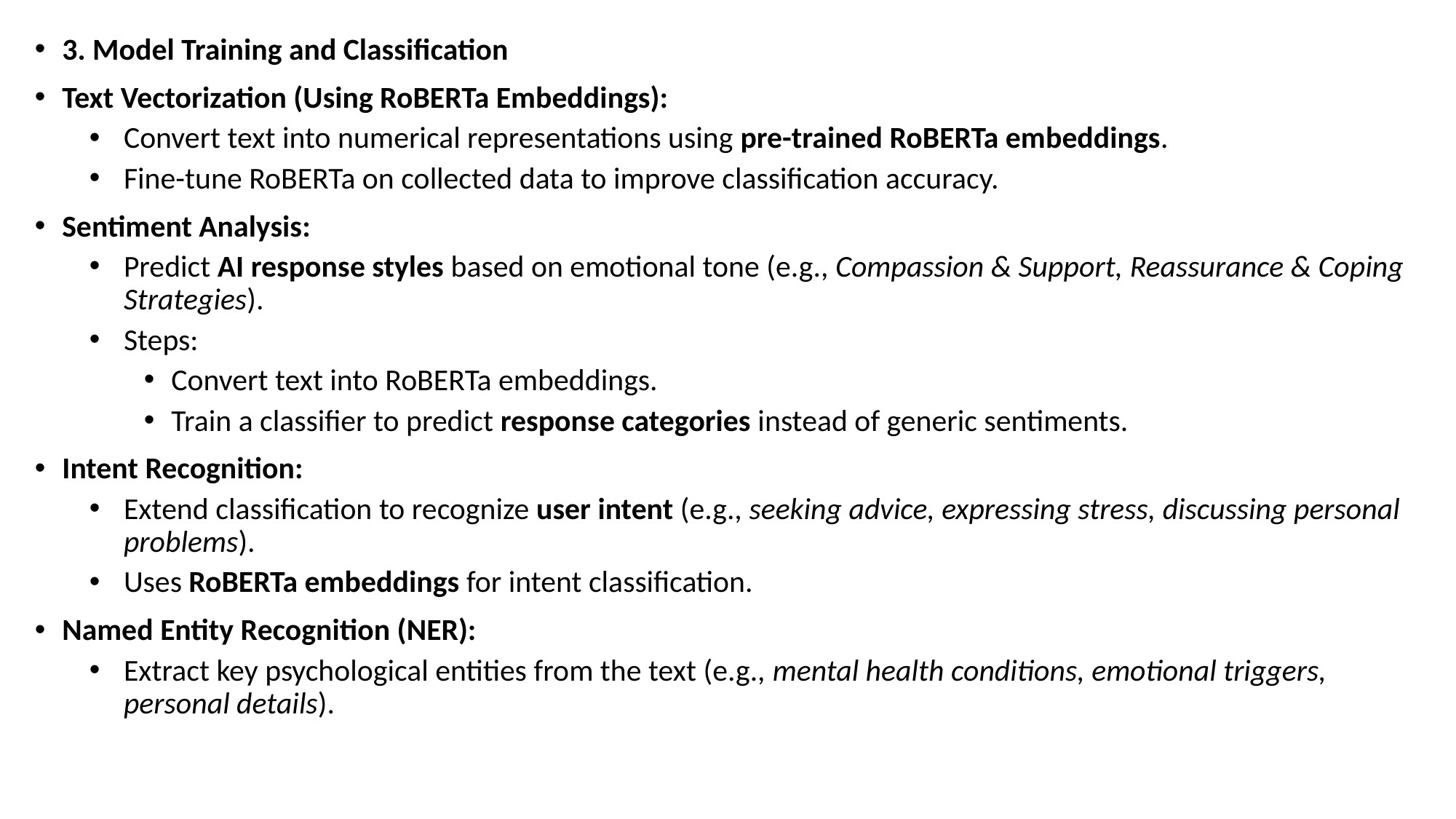

3. Model Training and Classification
Text Vectorization (Using RoBERTa Embeddings):
Convert text into numerical representations using pre-trained RoBERTa embeddings.
Fine-tune RoBERTa on collected data to improve classification accuracy.
Sentiment Analysis:
Predict AI response styles based on emotional tone (e.g., Compassion & Support, Reassurance & Coping Strategies).
Steps:
Convert text into RoBERTa embeddings.
Train a classifier to predict response categories instead of generic sentiments.
Intent Recognition:
Extend classification to recognize user intent (e.g., seeking advice, expressing stress, discussing personal problems).
Uses RoBERTa embeddings for intent classification.
Named Entity Recognition (NER):
Extract key psychological entities from the text (e.g., mental health conditions, emotional triggers, personal details).